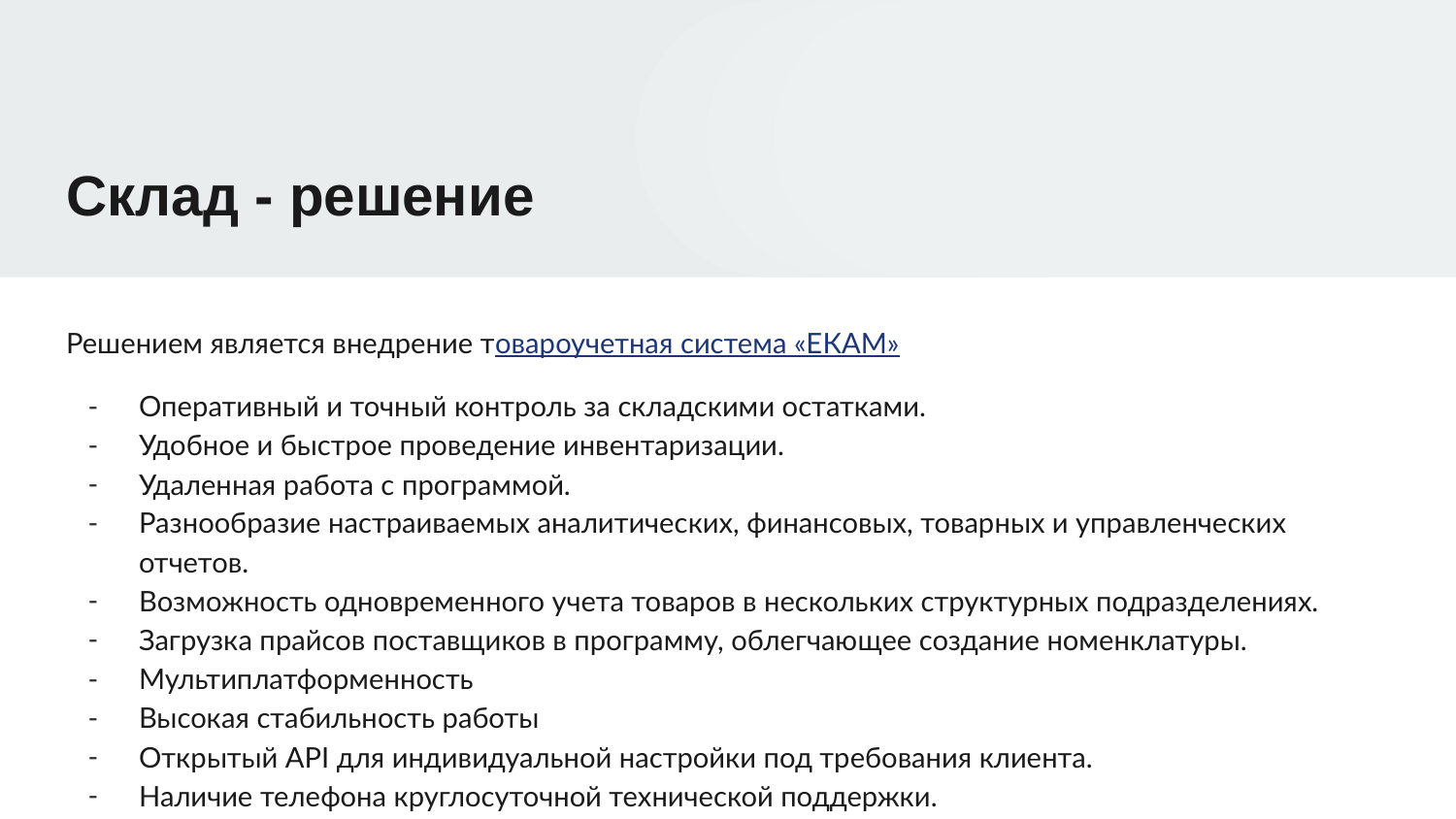

# Склад - решение
Решением является внедрение товароучетная система «ЕКАМ»
Оперативный и точный контроль за складскими остатками.
Удобное и быстрое проведение инвентаризации.
Удаленная работа с программой.
Разнообразие настраиваемых аналитических, финансовых, товарных и управленческих отчетов.
Возможность одновременного учета товаров в нескольких структурных подразделениях.
Загрузка прайсов поставщиков в программу, облегчающее создание номенклатуры.
Мультиплатформенность
Высокая стабильность работы
Открытый API для индивидуальной настройки под требования клиента.
Наличие телефона круглосуточной технической поддержки.